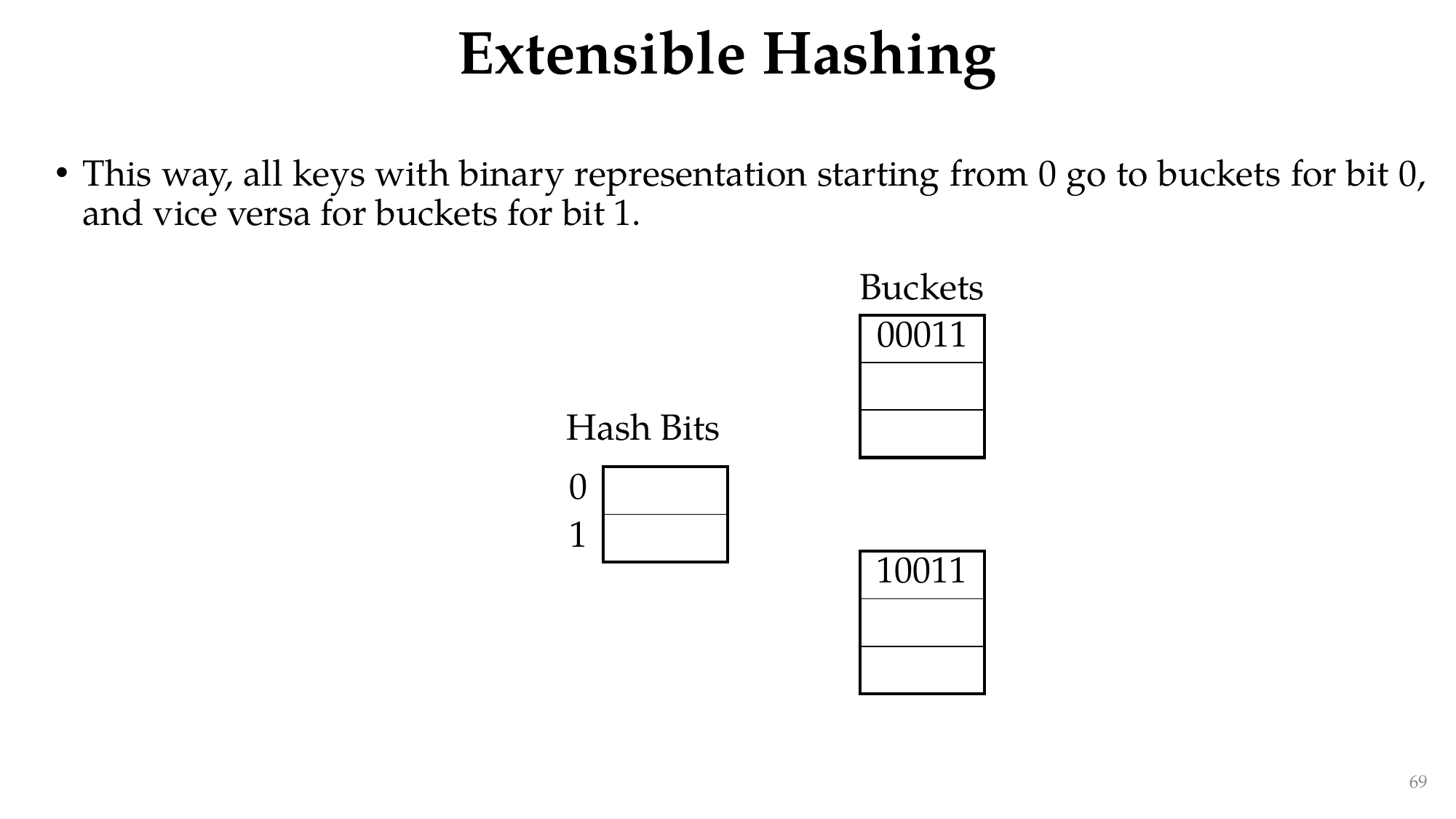

# Extensible Hashing
This way, all keys with binary representation starting from 0 go to buckets for bit 0, and vice versa for buckets for bit 1.
Buckets
| 00011 |
| --- |
|  |
|  |
Hash Bits
|  |
| --- |
|  |
| 0 |
| --- |
| 1 |
| 10011 |
| --- |
|  |
|  |
69